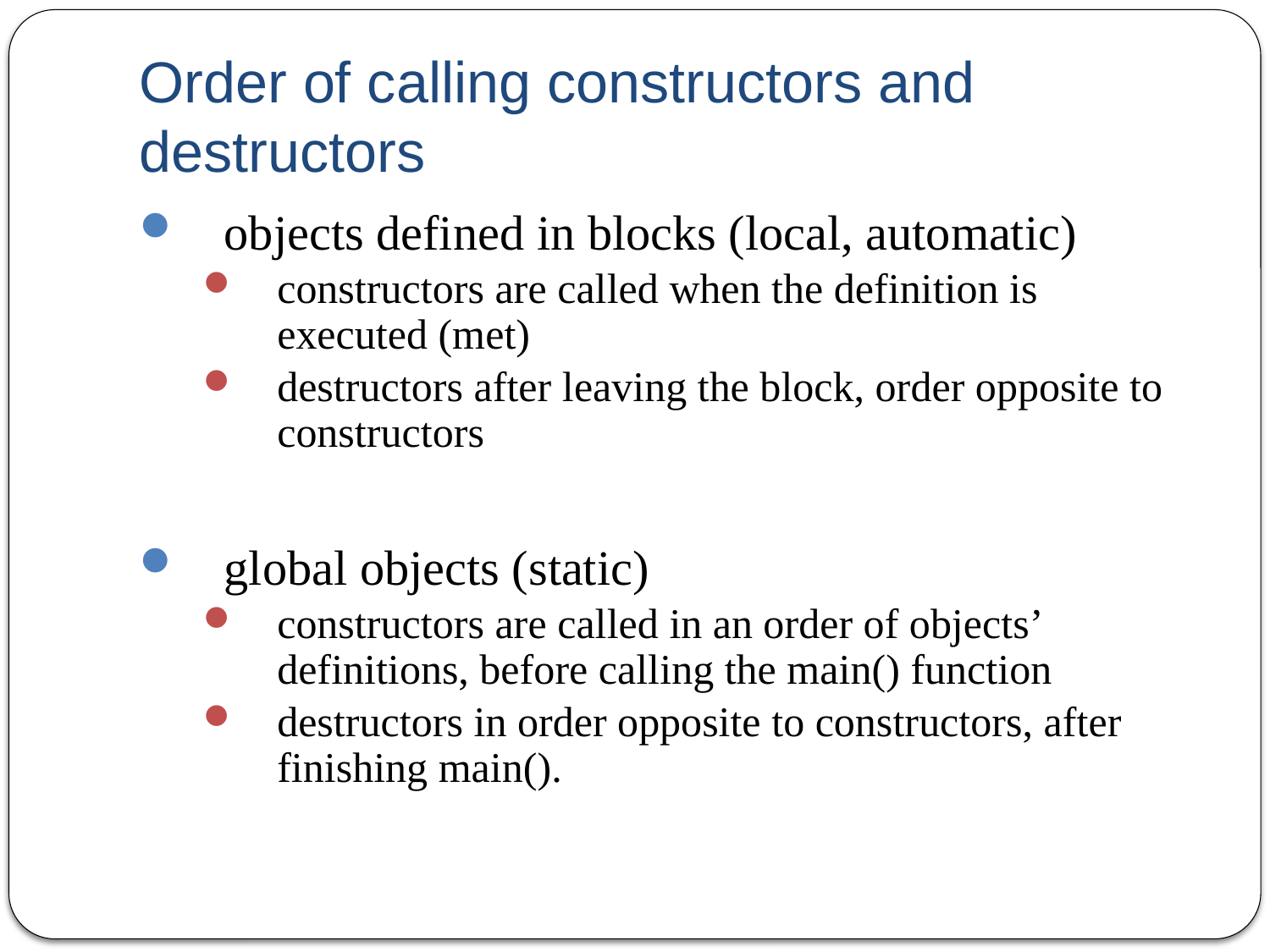

# Order of calling constructors and destructors
objects defined in blocks (local, automatic)
constructors are called when the definition is executed (met)
destructors after leaving the block, order opposite to constructors

global objects (static)
constructors are called in an order of objects’ definitions, before calling the main() function
destructors in order opposite to constructors, after finishing main().